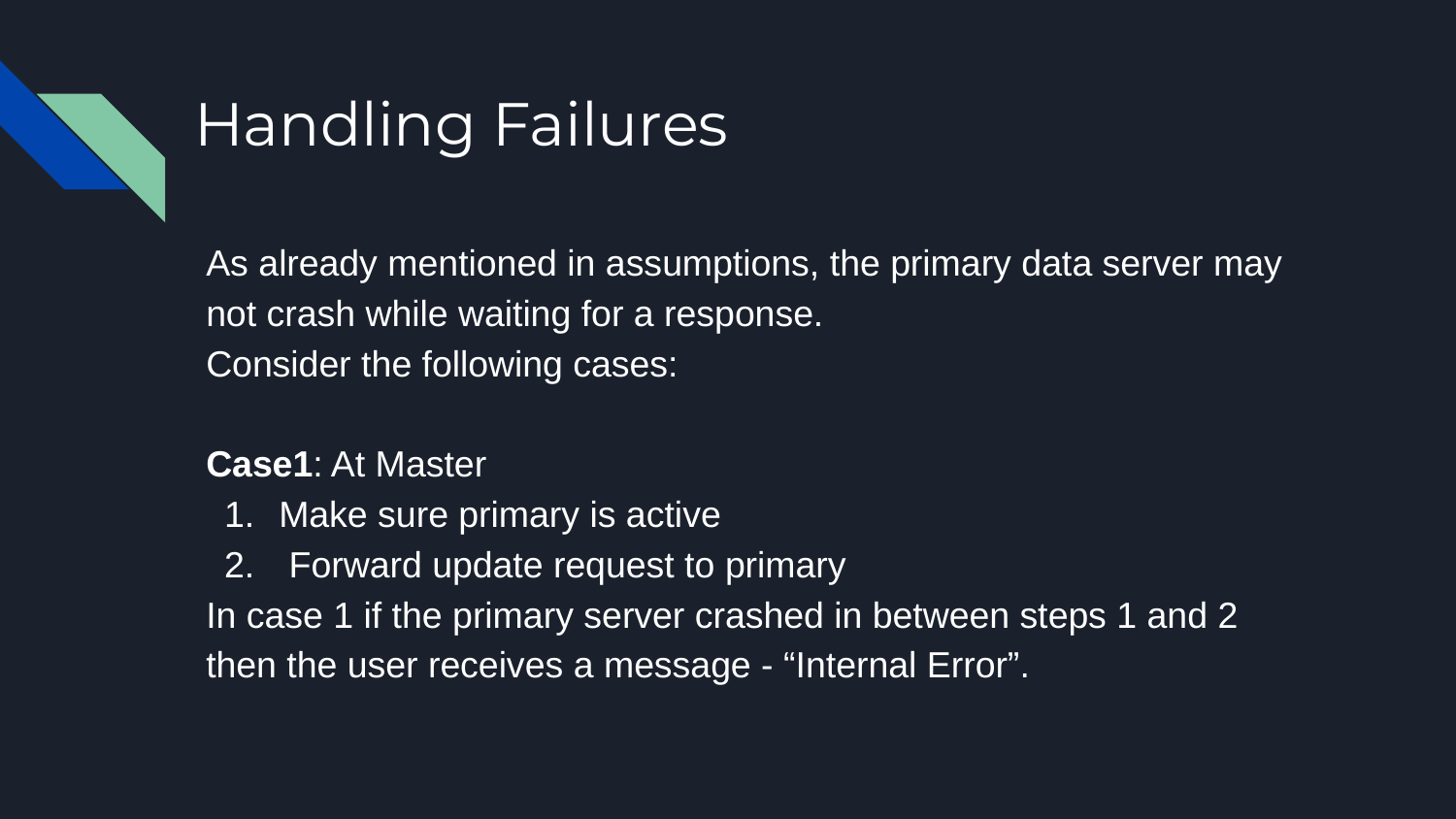

# Handling Failures
As already mentioned in assumptions, the primary data server may not crash while waiting for a response.
Consider the following cases:

Case1: At Master
Make sure primary is active
 Forward update request to primary
In case 1 if the primary server crashed in between steps 1 and 2 then the user receives a message - “Internal Error”.